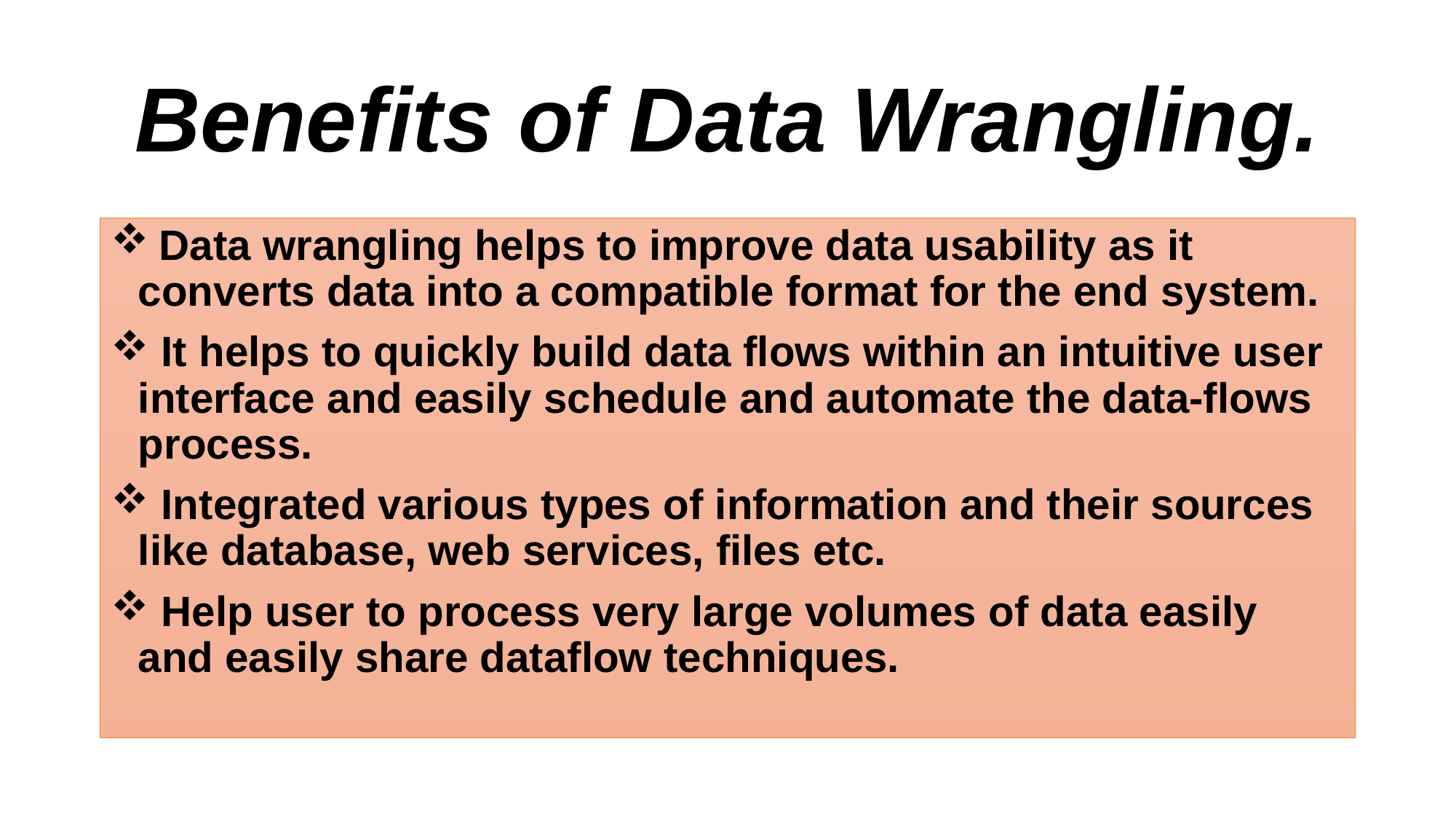

# Benefits of Data Wrangling.
 Data wrangling helps to improve data usability as it converts data into a compatible format for the end system.
 It helps to quickly build data flows within an intuitive user interface and easily schedule and automate the data-flows process.
 Integrated various types of information and their sources like database, web services, files etc.
 Help user to process very large volumes of data easily and easily share dataflow techniques.